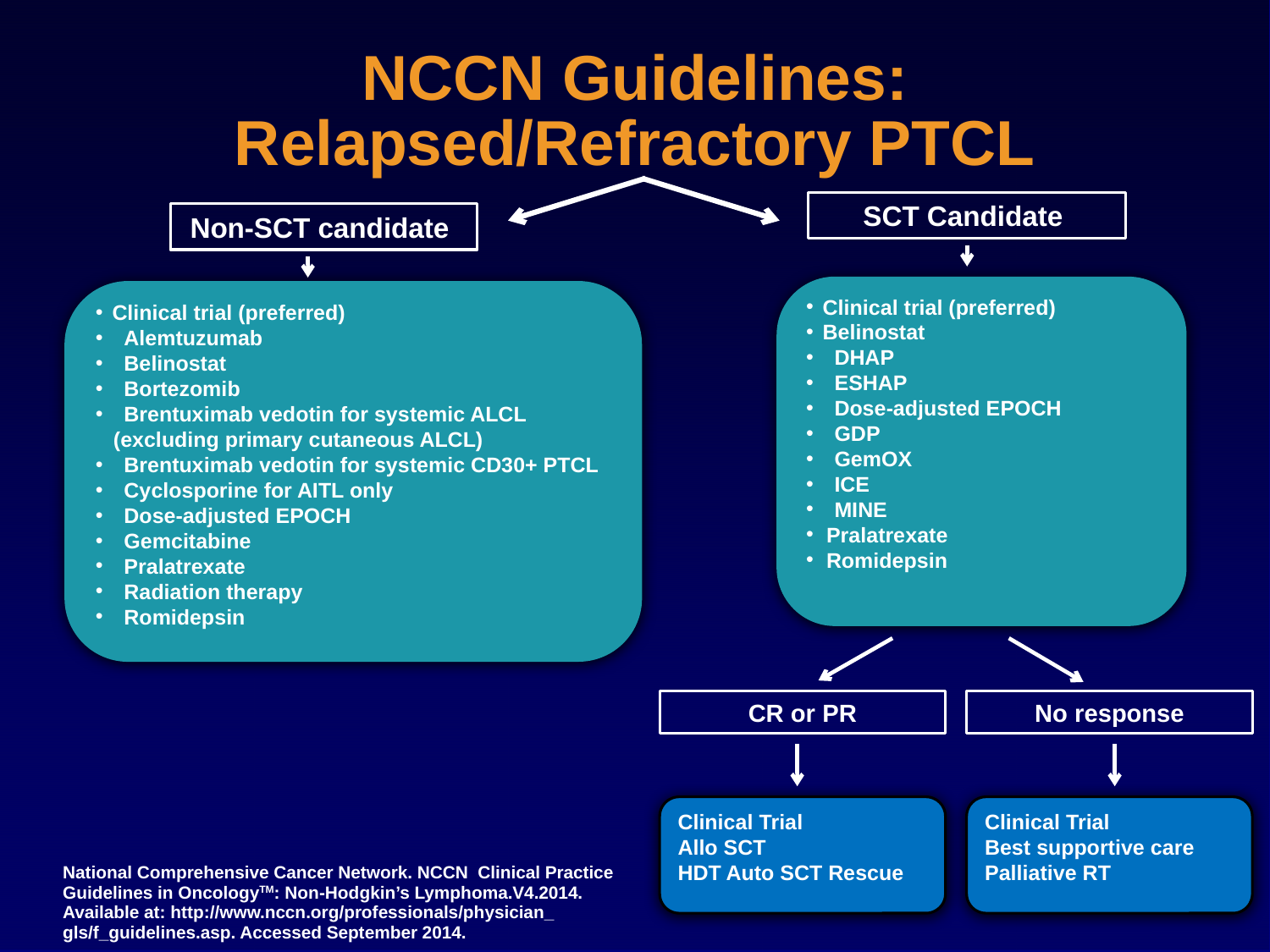

# NCCN Guidelines: Relapsed/Refractory PTCL
SCT Candidate
Non-SCT candidate
Clinical trial (preferred)
Belinostat
  DHAP
  ESHAP
  Dose-adjusted EPOCH
  GDP
  GemOX
  ICE
  MINE
  Pralatrexate
  Romidepsin

Clinical trial (preferred)
  Alemtuzumab
  Belinostat
  Bortezomib
  Brentuximab vedotin for systemic ALCL
   (excluding primary cutaneous ALCL)
  Brentuximab vedotin for systemic CD30+ PTCL
  Cyclosporine for AITL only
  Dose-adjusted EPOCH
  Gemcitabine
  Pralatrexate
  Radiation therapy
  Romidepsin

CR or PR
No response
Clinical Trial
Allo SCT
HDT Auto SCT Rescue
Clinical Trial
Best supportive care
Palliative RT
National Comprehensive Cancer Network. NCCN  Clinical Practice Guidelines in OncologyTM: Non-Hodgkin’s Lymphoma.V4.2014. Available at: http://www.nccn.org/professionals/physician_
gls/f_guidelines.asp. Accessed September 2014.